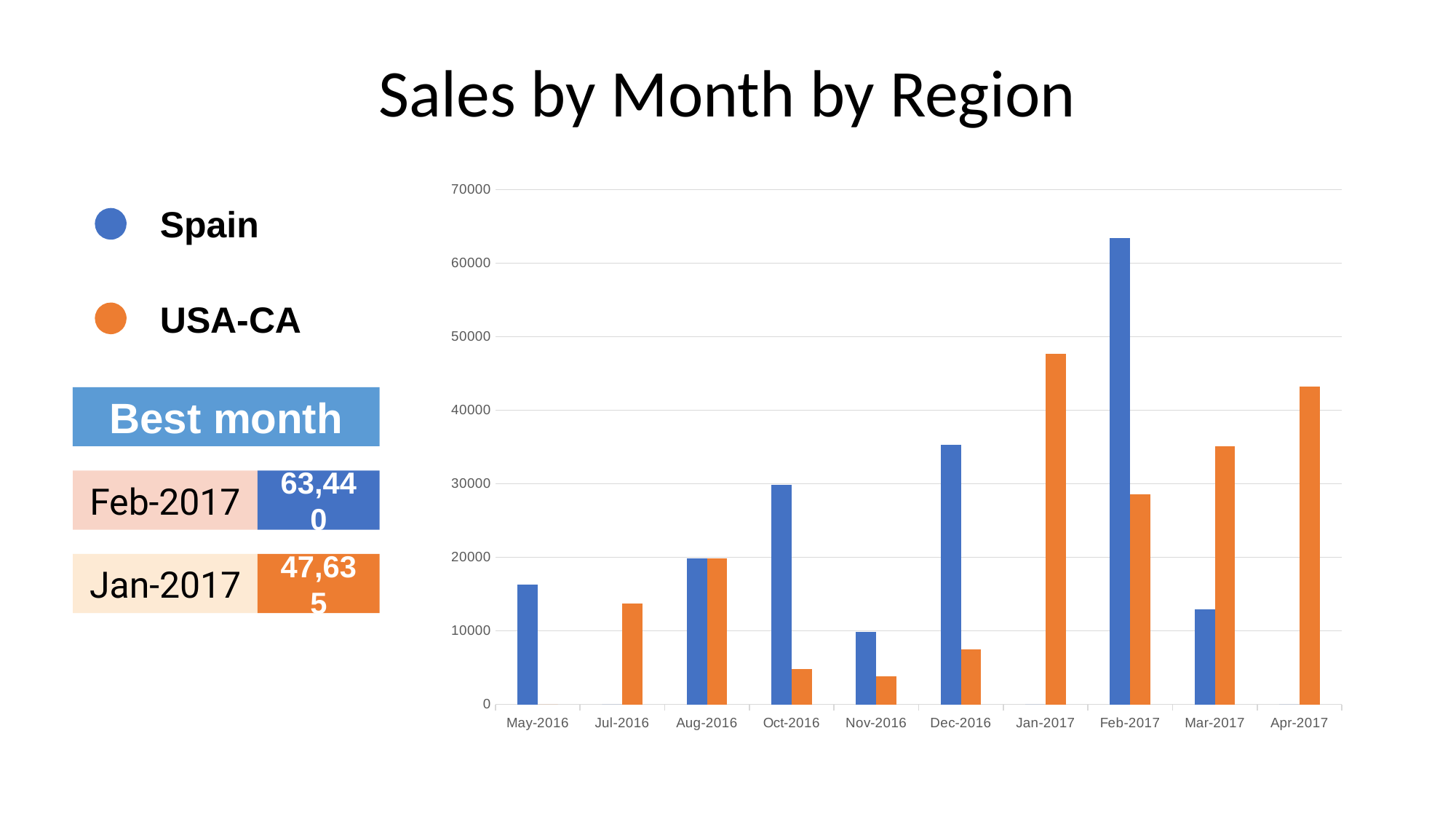

# Sales by Month by Region

### Chart

| Category | Spain | USA-CA |
|---|---|---|
| May-2016 | 16281.829917907715 | 0.0 |
| Jul-2016 | 0.0 | 13698.659950256348 |
| Aug-2016 | 19837.309997558594 | 19857.779991149902 |
| Oct-2016 | 29799.889644622803 | 4800.0 |
| Nov-2016 | 9863.840087890625 | 3825.2900352478027 |
| Dec-2016 | 35330.28001785278 | 7500.0 |
| Jan-2017 | 0.0 | 47635.30001068115 |
| Feb-2017 | 63440.230030059814 | 28606.459953308105 |
| Mar-2017 | 12948.390098571777 | 35142.65980529785 |
| Apr-2017 | 0.0 | 43173.55012512207 |
Spain

USA-CA

Best month
63,440
Feb-2017
47,635
Jan-2017